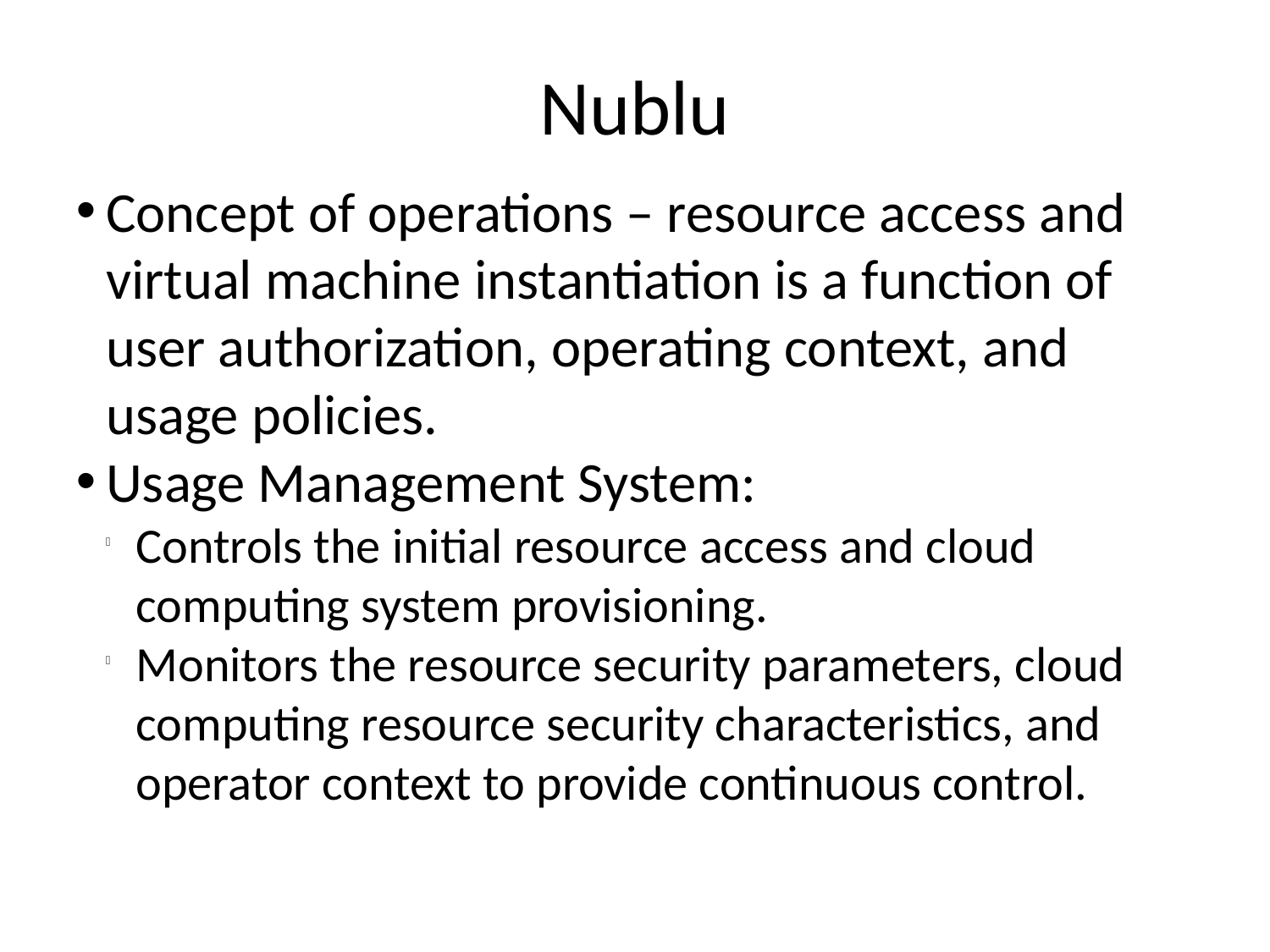

Nublu
Concept of operations – resource access and virtual machine instantiation is a function of user authorization, operating context, and usage policies.
Usage Management System:
Controls the initial resource access and cloud computing system provisioning.
Monitors the resource security parameters, cloud computing resource security characteristics, and operator context to provide continuous control.